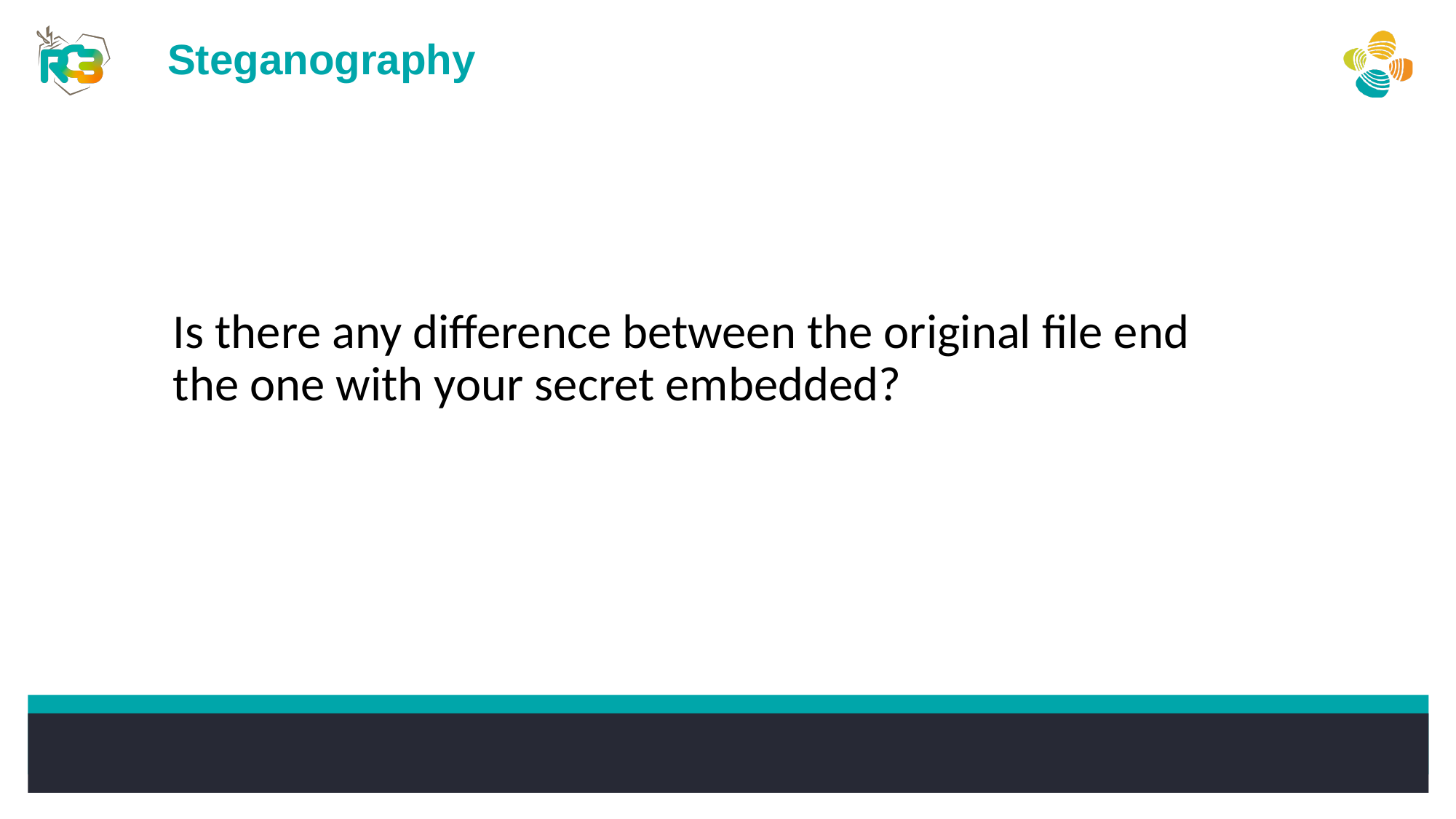

Steganography
Is there any difference between the original file end the one with your secret embedded?